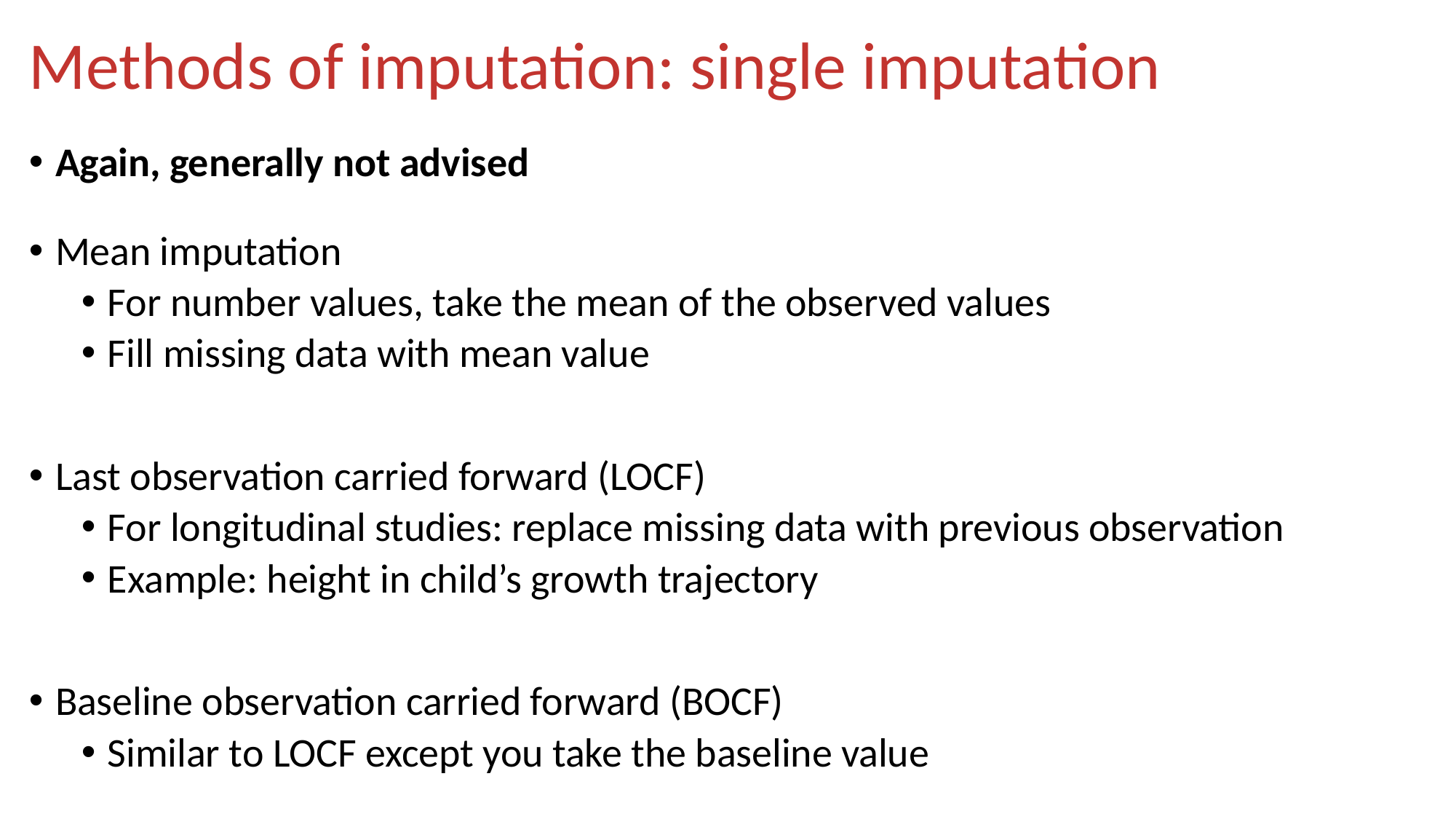

# Methods of imputation: single imputation
Again, generally not advised

Mean imputation
For number values, take the mean of the observed values
Fill missing data with mean value

Last observation carried forward (LOCF)
For longitudinal studies: replace missing data with previous observation
Example: height in child’s growth trajectory

Baseline observation carried forward (BOCF)
Similar to LOCF except you take the baseline value